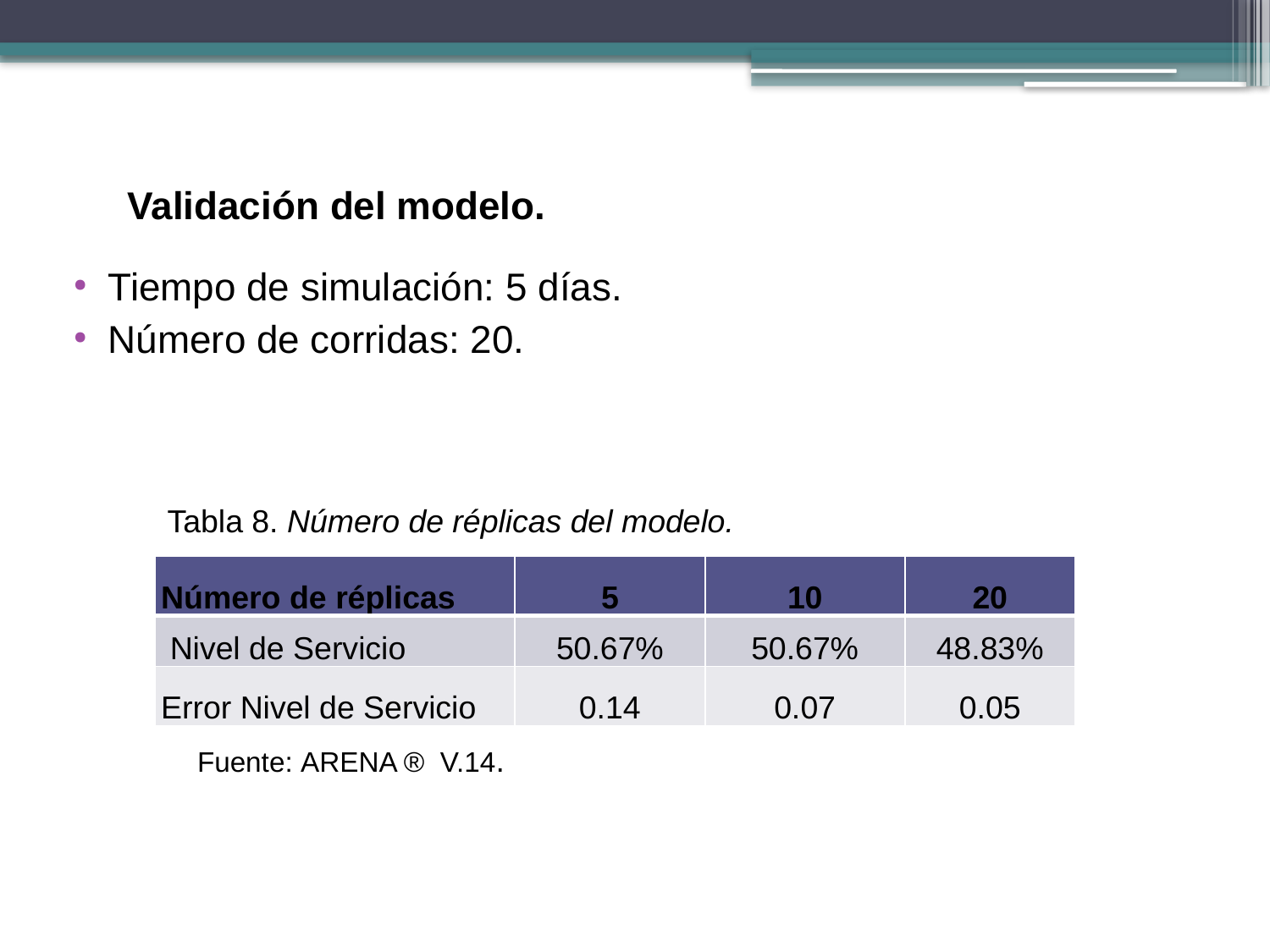

Validación del modelo.
Tiempo de simulación: 5 días.
Número de corridas: 20.
Tabla 8. Número de réplicas del modelo.
| Número de réplicas | 5 | 10 | 20 |
| --- | --- | --- | --- |
| Nivel de Servicio | 50.67% | 50.67% | 48.83% |
| Error Nivel de Servicio | 0.14 | 0.07 | 0.05 |
Fuente: ARENA ®  V.14.